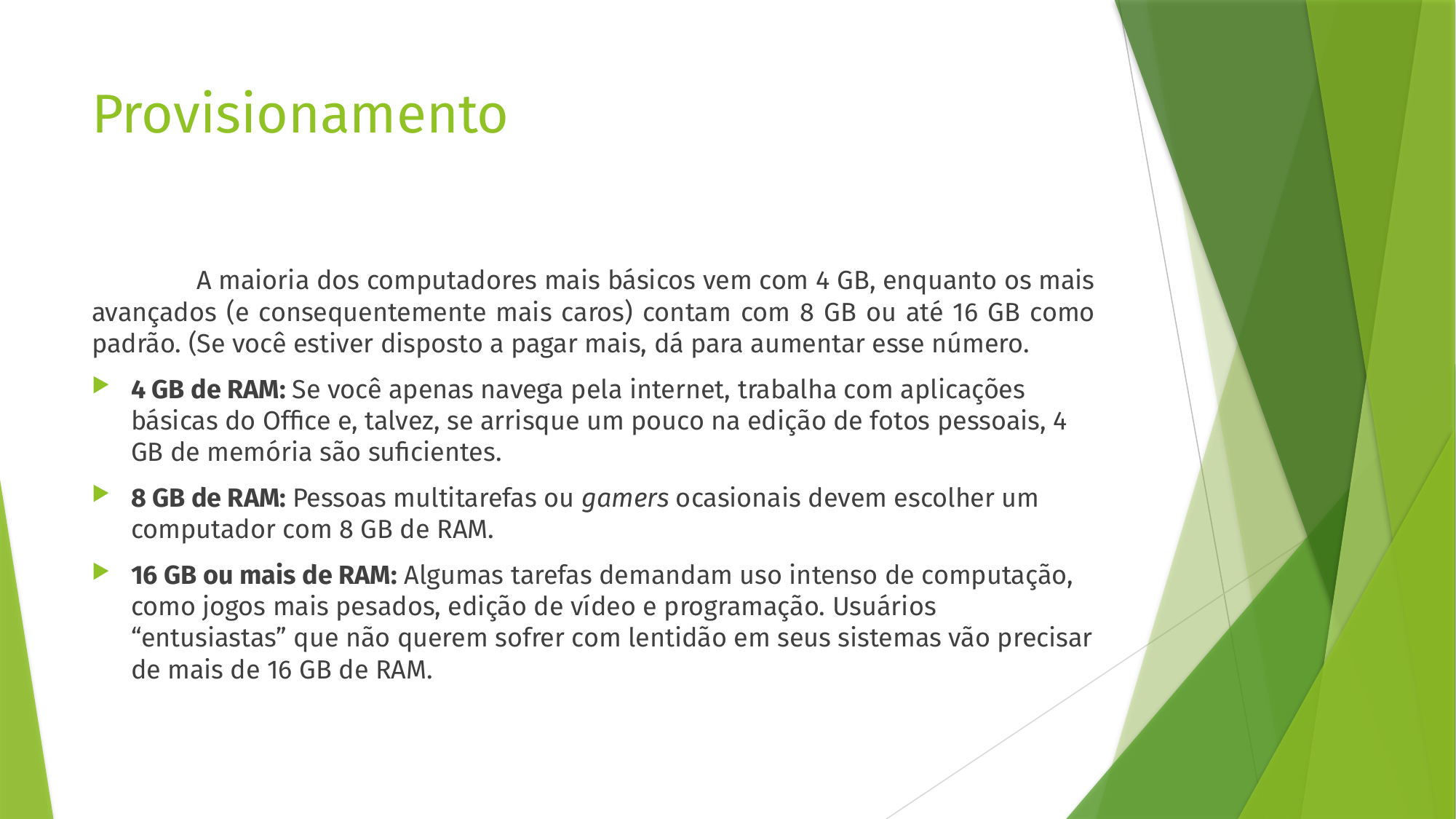

# Provisionamento
	A maioria dos computadores mais básicos vem com 4 GB, enquanto os mais avançados (e consequentemente mais caros) contam com 8 GB ou até 16 GB como padrão. (Se você estiver disposto a pagar mais, dá para aumentar esse número.
4 GB de RAM: Se você apenas navega pela internet, trabalha com aplicações básicas do Office e, talvez, se arrisque um pouco na edição de fotos pessoais, 4 GB de memória são suficientes.
8 GB de RAM: Pessoas multitarefas ou gamers ocasionais devem escolher um computador com 8 GB de RAM.
16 GB ou mais de RAM: Algumas tarefas demandam uso intenso de computação, como jogos mais pesados, edição de vídeo e programação. Usuários “entusiastas” que não querem sofrer com lentidão em seus sistemas vão precisar de mais de 16 GB de RAM.